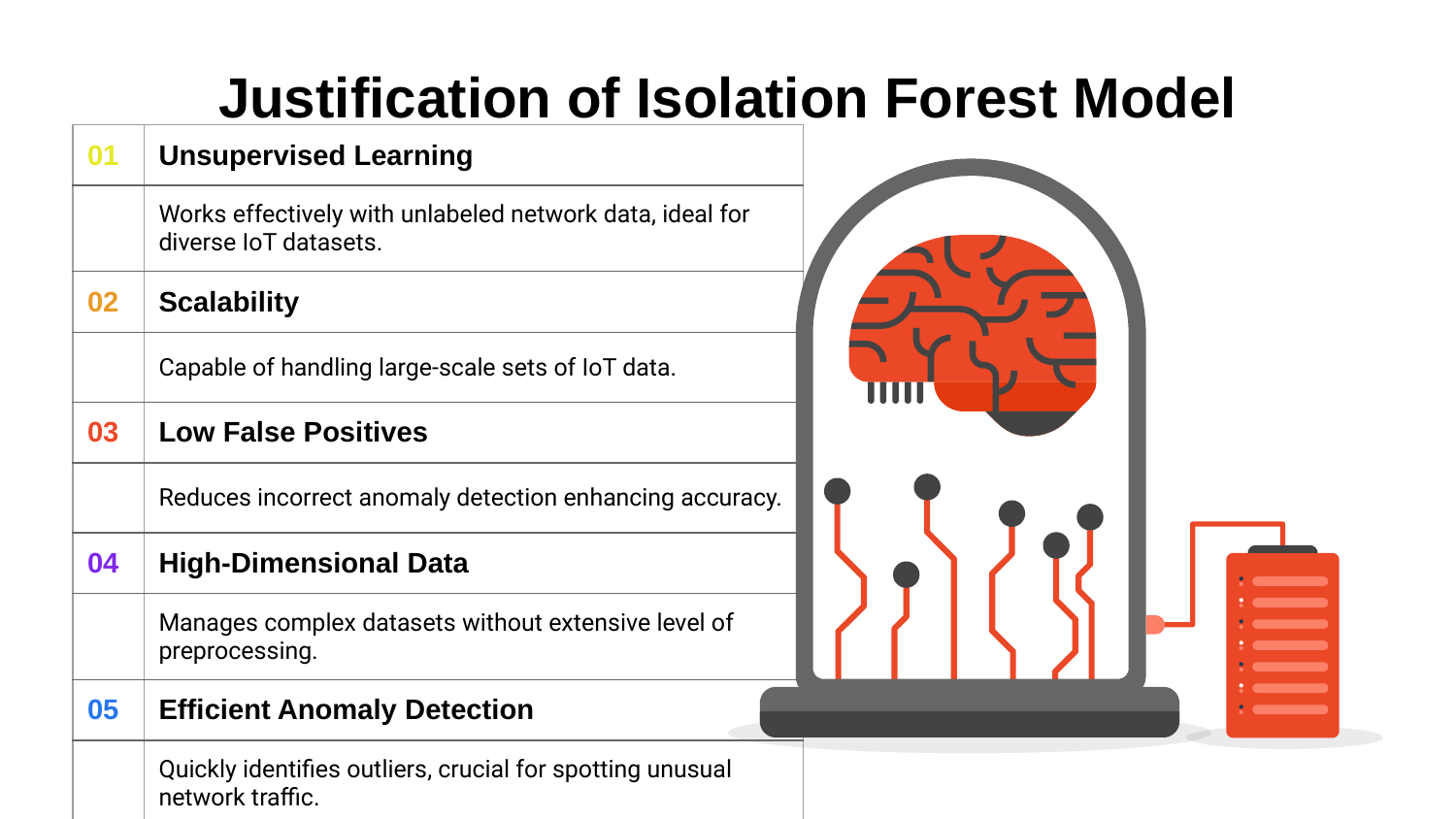

# Justification of Isolation Forest Model
| 01 | Unsupervised Learning |
| --- | --- |
|  | Works effectively with unlabeled network data, ideal for diverse IoT datasets. |
| 02 | Scalability |
|  | Capable of handling large-scale sets of IoT data. |
| 03 | Low False Positives |
|  | Reduces incorrect anomaly detection enhancing accuracy. |
| 04 | High-Dimensional Data |
|  | Manages complex datasets without extensive level of preprocessing. |
| 05 | Efficient Anomaly Detection |
|  | Quickly identifies outliers, crucial for spotting unusual network traffic. |